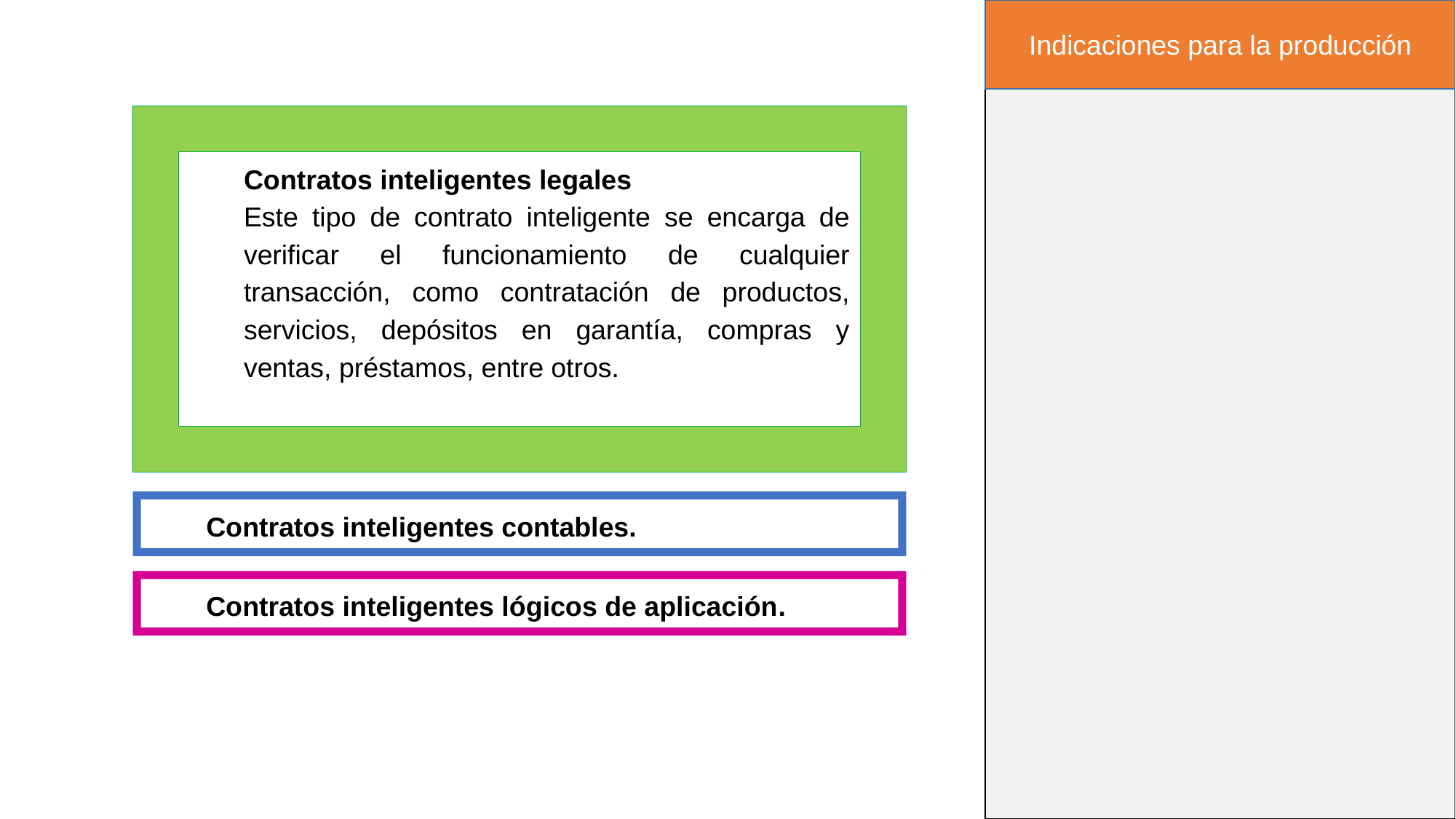

Indicaciones para la producción
Contratos inteligentes legales
Este tipo de contrato inteligente se encarga de verificar el funcionamiento de cualquier transacción, como contratación de productos, servicios, depósitos en garantía, compras y ventas, préstamos, entre otros.

Contratos inteligentes contables.
Contratos inteligentes lógicos de aplicación.